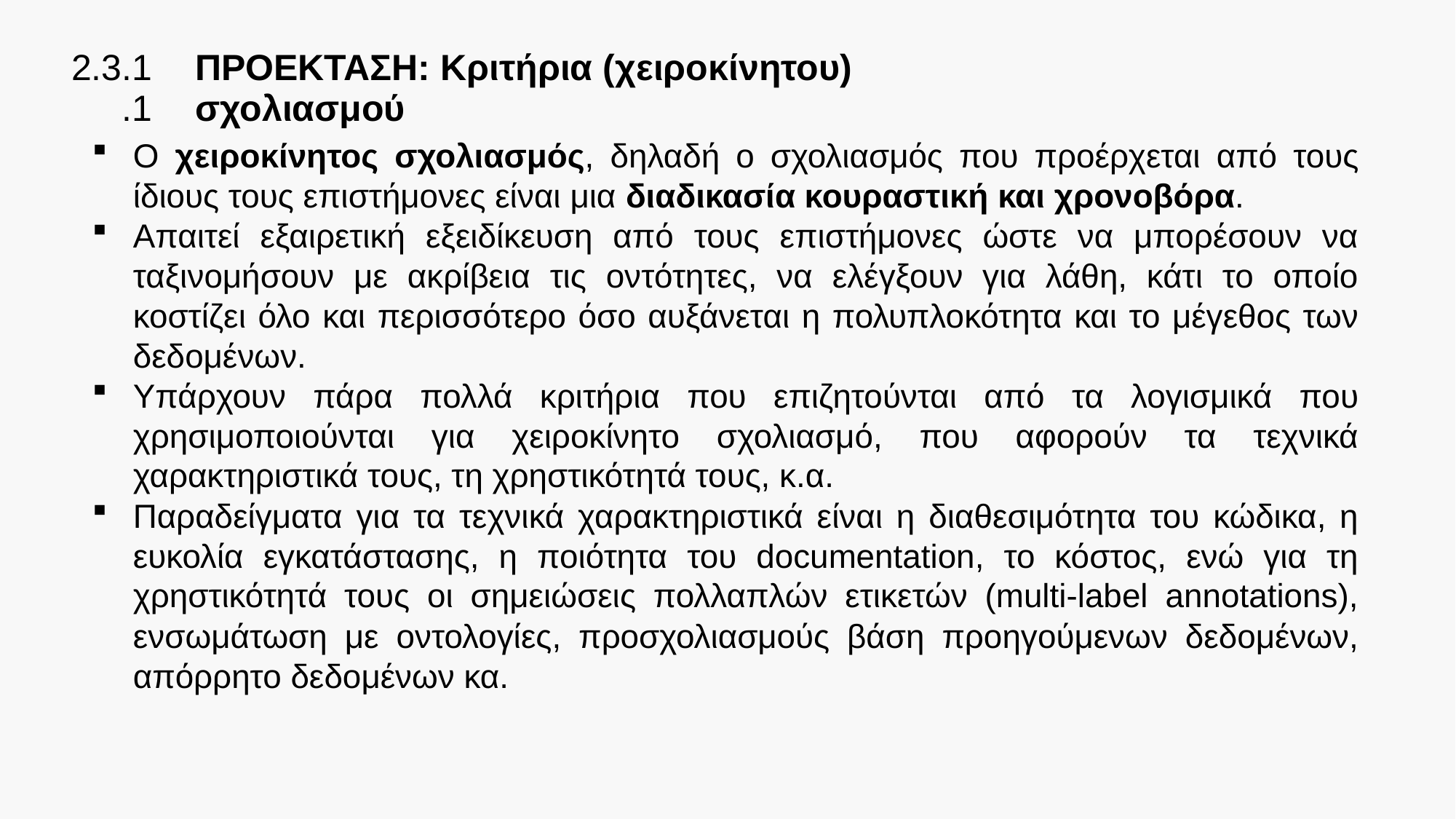

| 2.3.1.1 | ΠΡΟΕΚΤΑΣΗ: Κριτήρια (χειροκίνητου) σχολιασμού |
| --- | --- |
Ο χειροκίνητος σχολιασμός, δηλαδή ο σχολιασμός που προέρχεται από τους ίδιους τους επιστήμονες είναι μια διαδικασία κουραστική και χρονοβόρα.
Απαιτεί εξαιρετική εξειδίκευση από τους επιστήμονες ώστε να μπορέσουν να ταξινομήσουν με ακρίβεια τις οντότητες, να ελέγξουν για λάθη, κάτι το οποίο κοστίζει όλο και περισσότερο όσο αυξάνεται η πολυπλοκότητα και το μέγεθος των δεδομένων.
Υπάρχουν πάρα πολλά κριτήρια που επιζητούνται από τα λογισμικά που χρησιμοποιούνται για χειροκίνητο σχολιασμό, που αφορούν τα τεχνικά χαρακτηριστικά τους, τη χρηστικότητά τους, κ.α.
Παραδείγματα για τα τεχνικά χαρακτηριστικά είναι η διαθεσιμότητα του κώδικα, η ευκολία εγκατάστασης, η ποιότητα του documentation, το κόστος, ενώ για τη χρηστικότητά τους οι σημειώσεις πολλαπλών ετικετών (multi-label annotations), ενσωμάτωση με οντολογίες, προσχολιασμούς βάση προηγούμενων δεδομένων, απόρρητο δεδομένων κα.